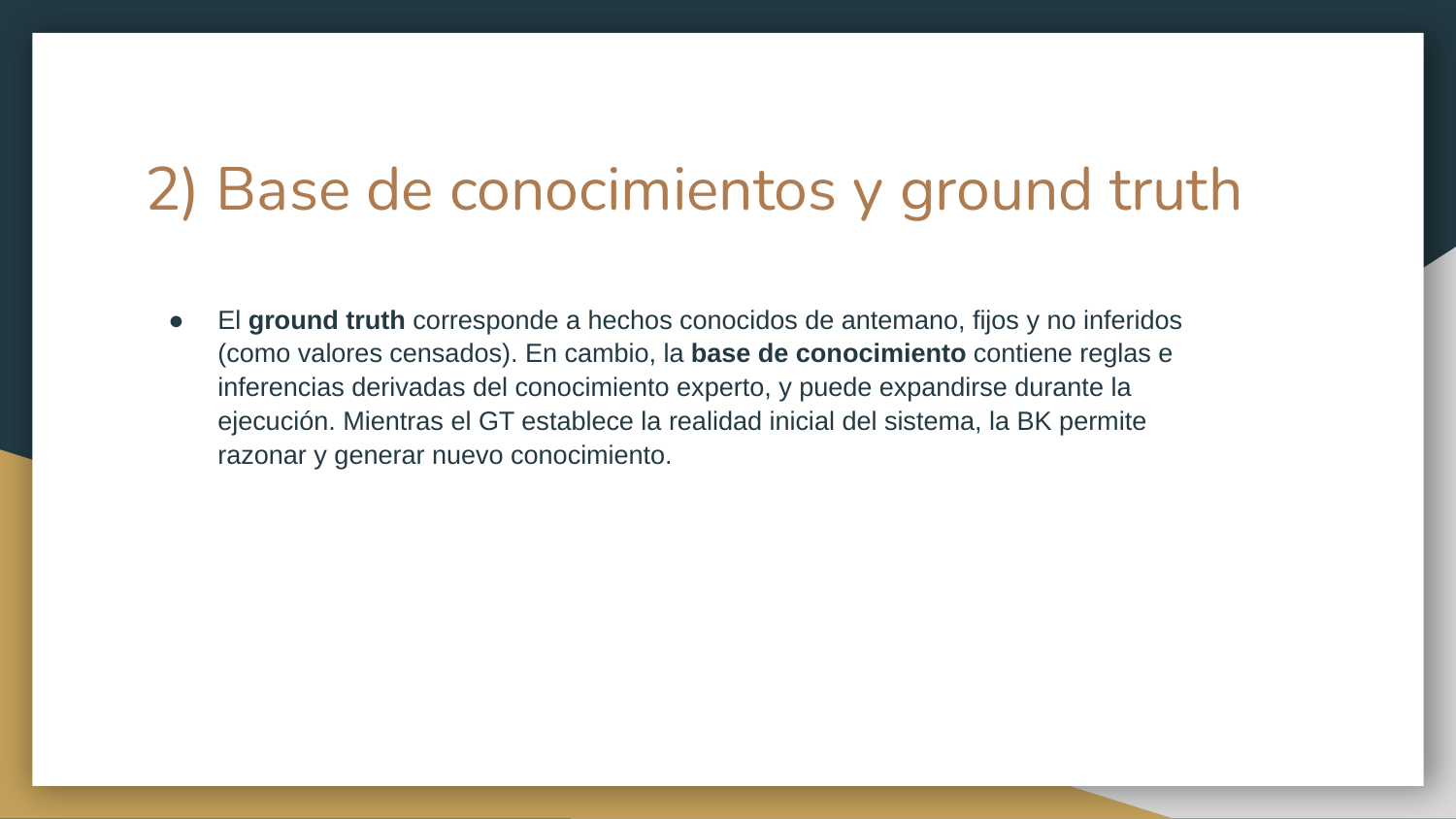

# 2) Base de conocimientos y ground truth
El ground truth corresponde a hechos conocidos de antemano, fijos y no inferidos (como valores censados). En cambio, la base de conocimiento contiene reglas e inferencias derivadas del conocimiento experto, y puede expandirse durante la ejecución. Mientras el GT establece la realidad inicial del sistema, la BK permite razonar y generar nuevo conocimiento.